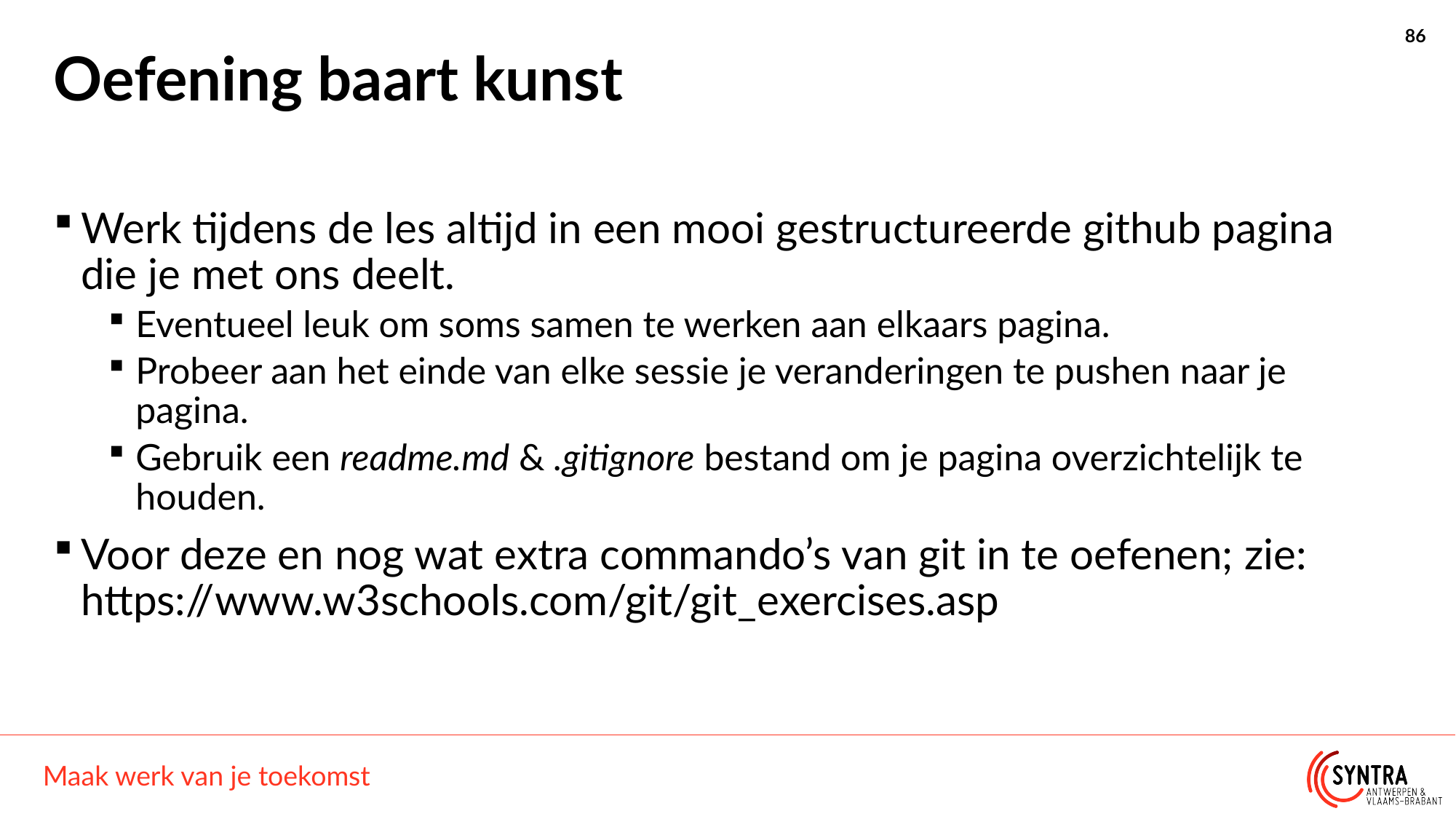

# Oefening baart kunst
Werk tijdens de les altijd in een mooi gestructureerde github pagina die je met ons deelt.
Eventueel leuk om soms samen te werken aan elkaars pagina.
Probeer aan het einde van elke sessie je veranderingen te pushen naar je pagina.
Gebruik een readme.md & .gitignore bestand om je pagina overzichtelijk te houden.
Voor deze en nog wat extra commando’s van git in te oefenen; zie:
https://www.w3schools.com/git/git_exercises.asp